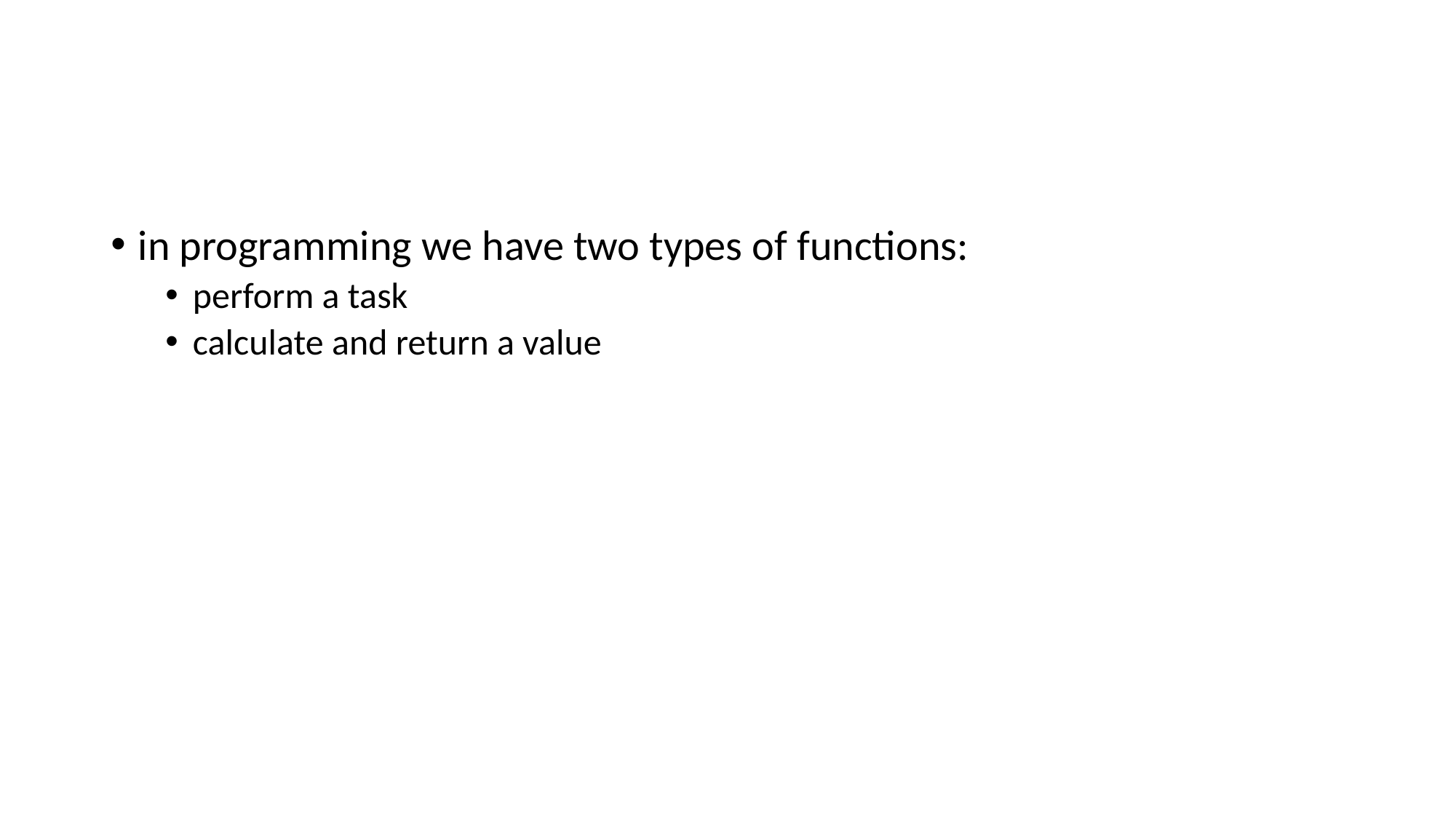

#
in programming we have two types of functions:
perform a task
calculate and return a value